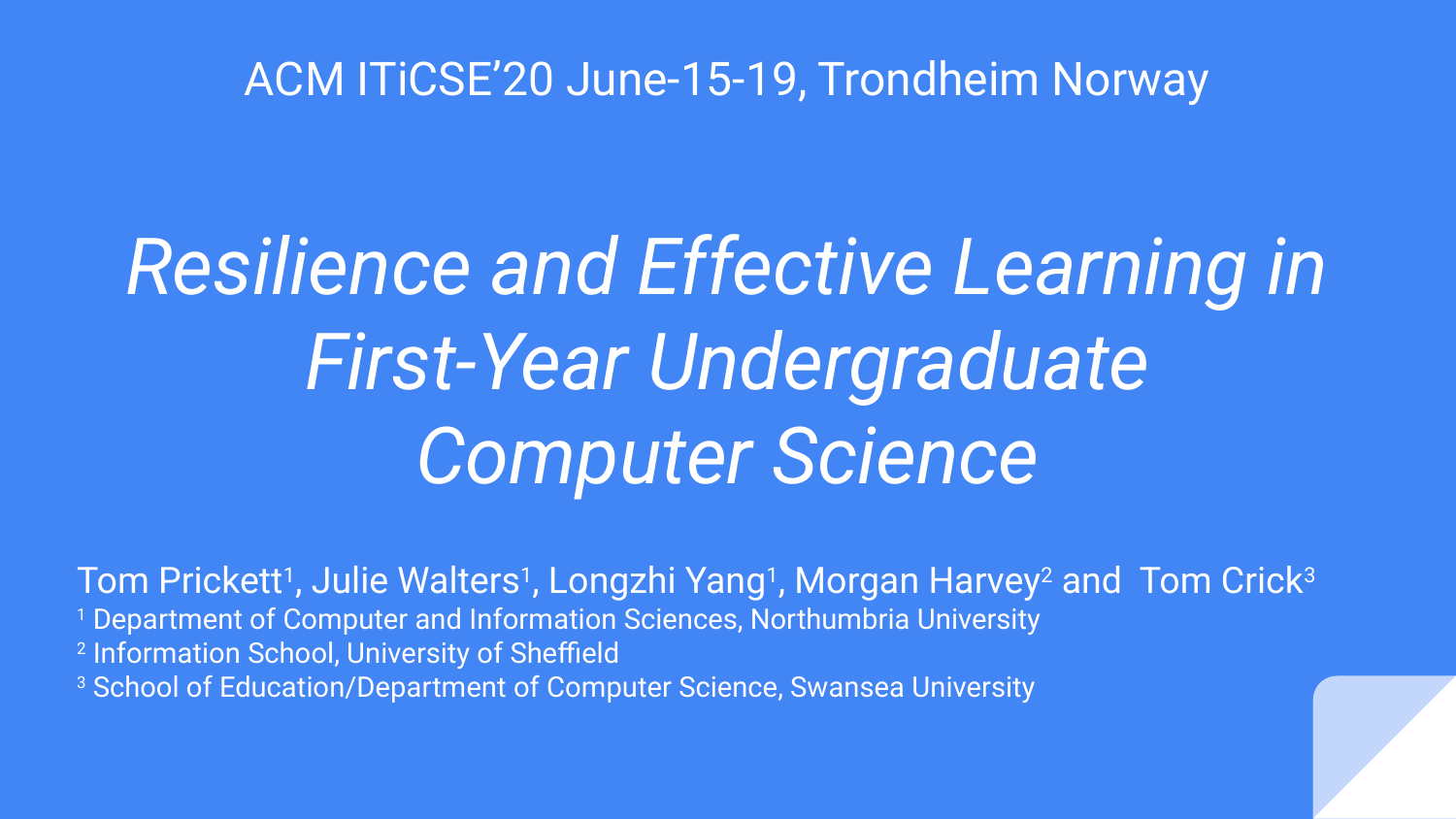

# ACM ITiCSE’20 June-15-19, Trondheim Norway
Resilience and Effective Learning in First-Year Undergraduate
Computer Science
Tom Prickett1, Julie Walters1, Longzhi Yang1, Morgan Harvey2 and  Tom Crick3
1 Department of Computer and Information Sciences, Northumbria University
2 Information School, University of Sheffield
3 School of Education/Department of Computer Science, Swansea University